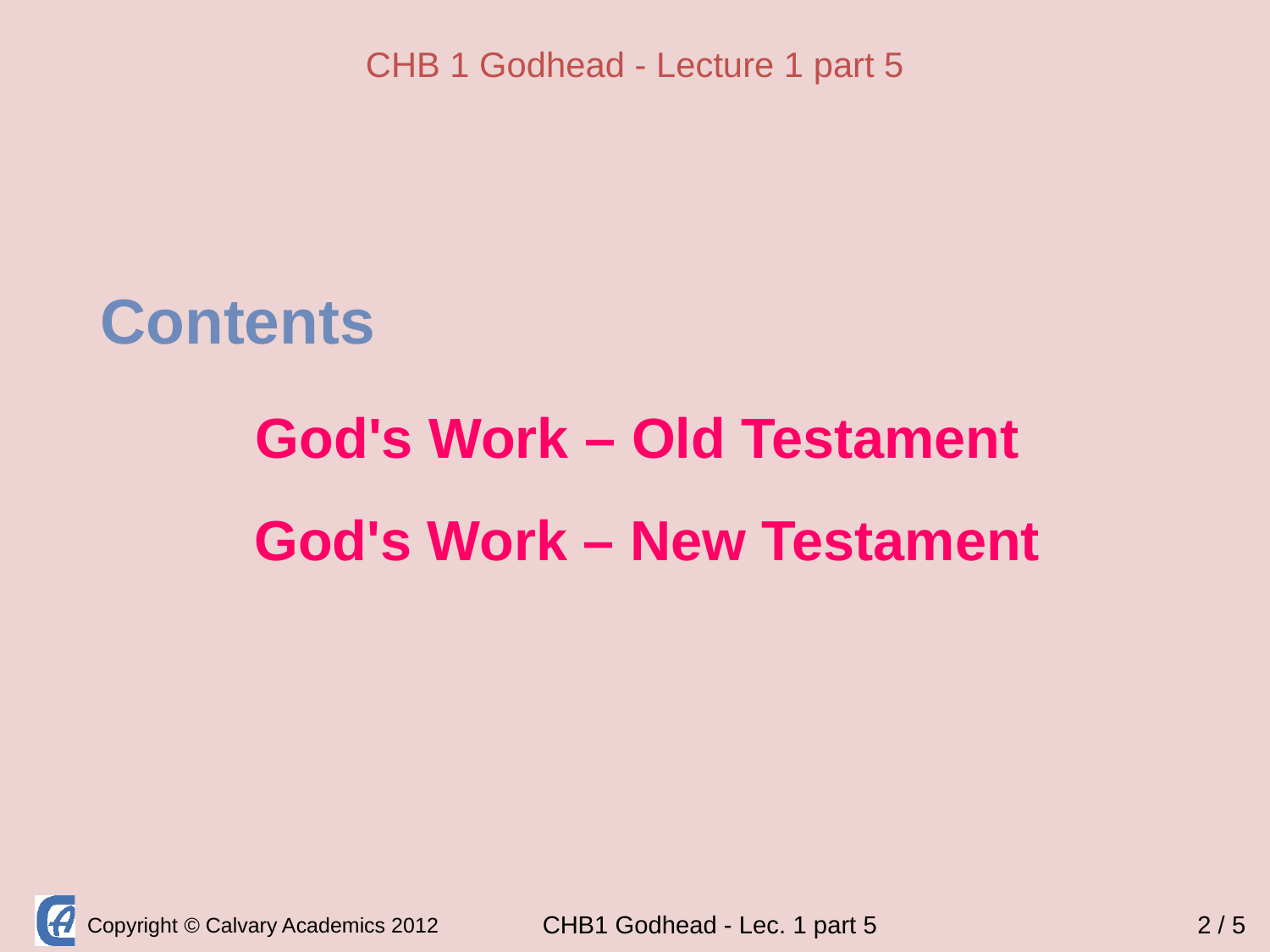

CHB 1 Godhead - Lecture 1 part 5
     Contents
         God's Work – Old Testament
          God's Work – New Testament

2 / 5